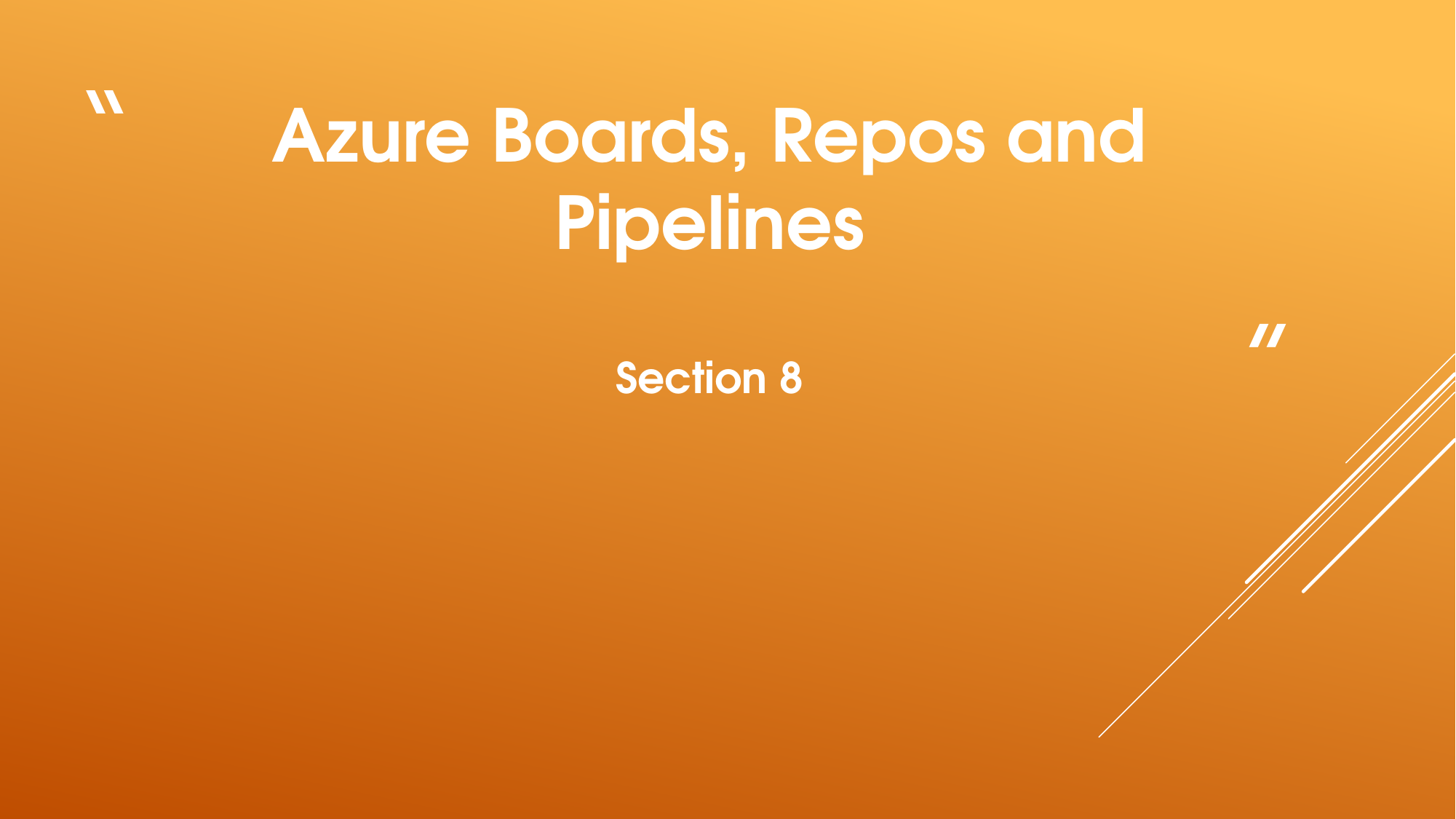

# Azure Boards, Repos and Pipelines Section 8